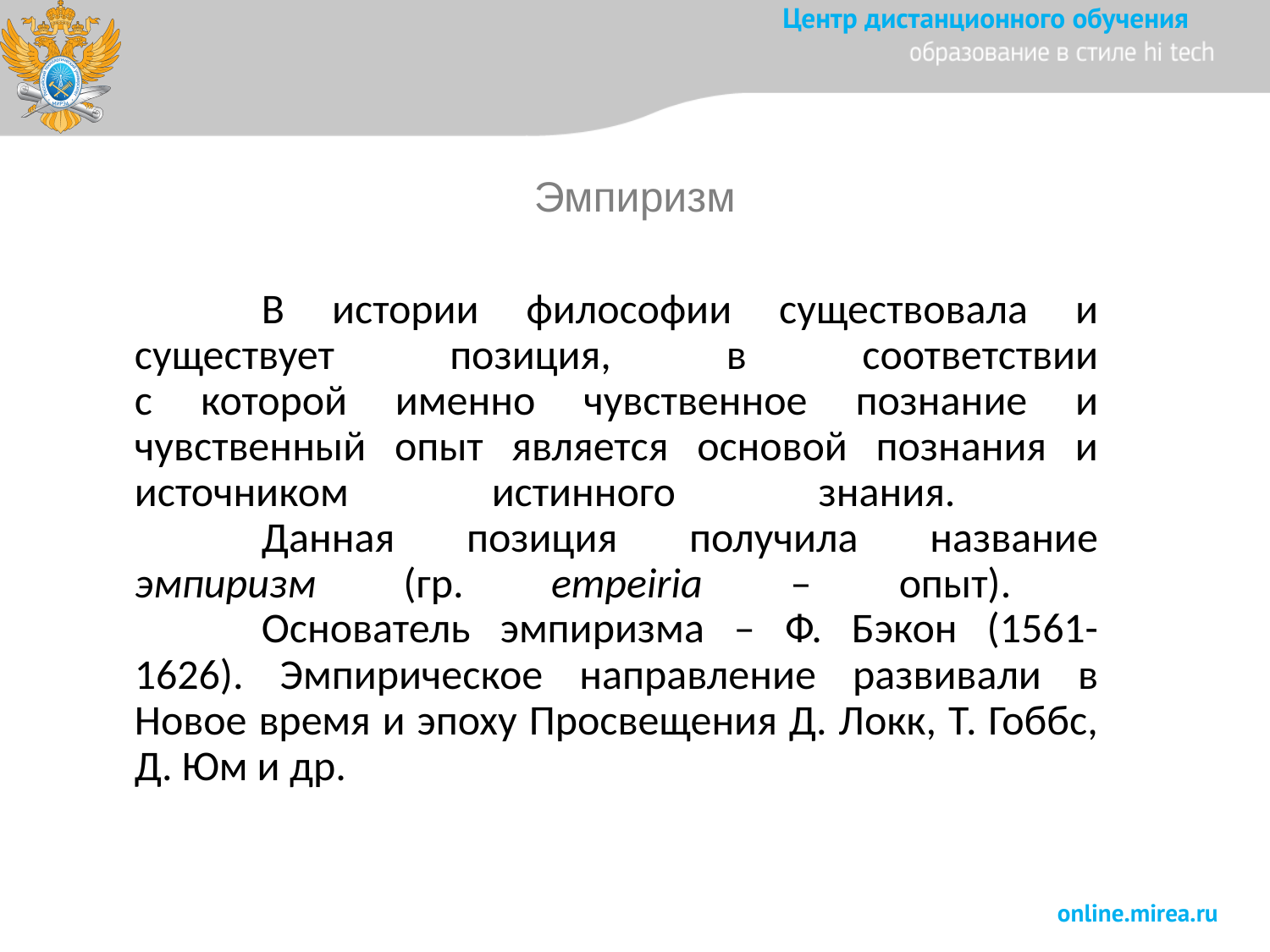

Эмпиризм
# В истории философии существовала и существует позиция, в соответствии с которой именно чувственное познание и чувственный опыт является основой познания и источником истинного знания. Данная позиция получила название эмпиризм (гр. empeiria – опыт). Основатель эмпиризма – Ф. Бэкон (1561-1626). Эмпирическое направление развивали в Новое время и эпоху Просвещения Д. Локк, Т. Гоббс, Д. Юм и др.